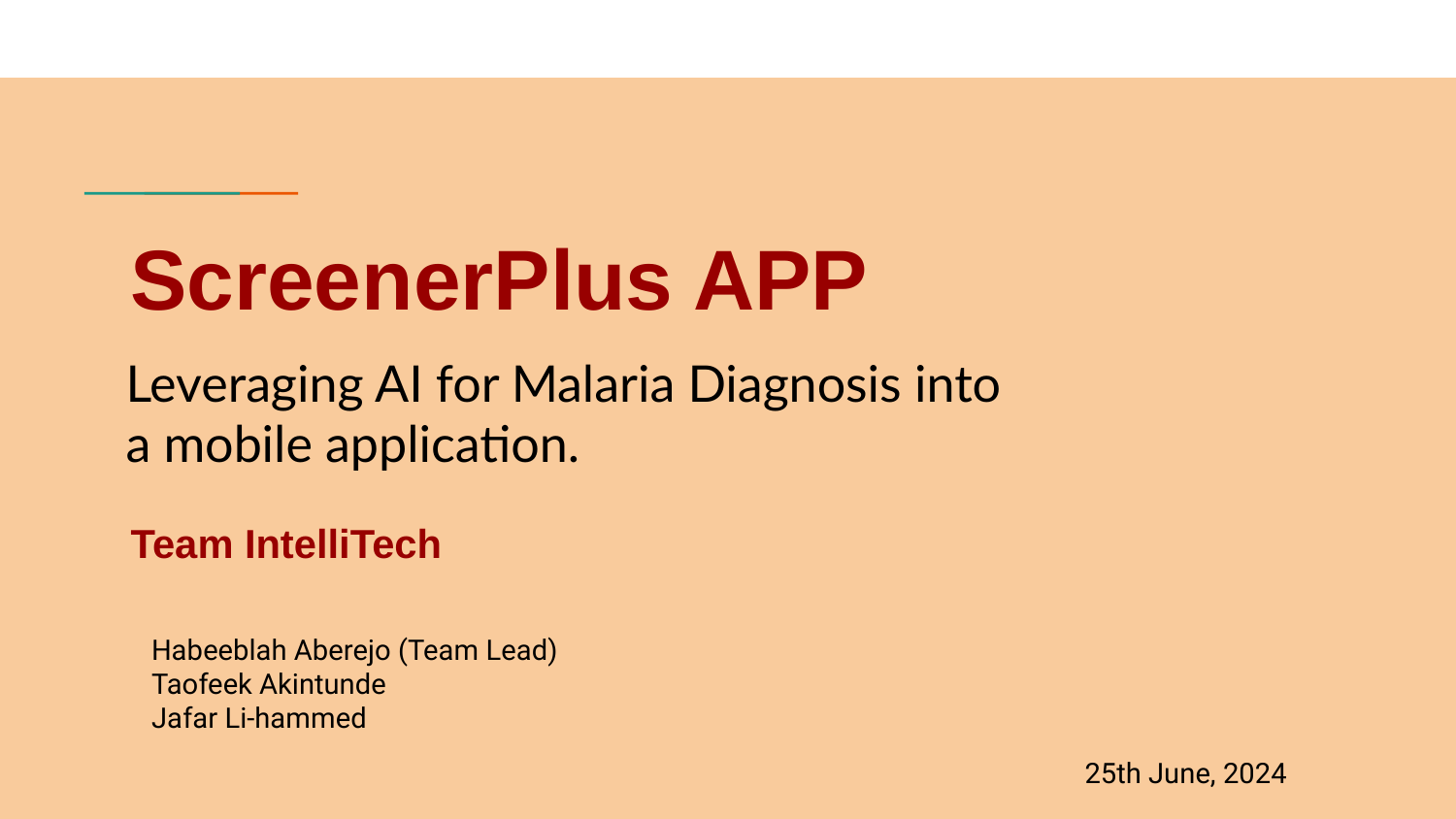

# ScreenerPlus APP
Leveraging AI for Malaria Diagnosis into a mobile application.
Team IntelliTech
Habeeblah Aberejo (Team Lead)
Taofeek Akintunde
Jafar Li-hammed
25th June, 2024